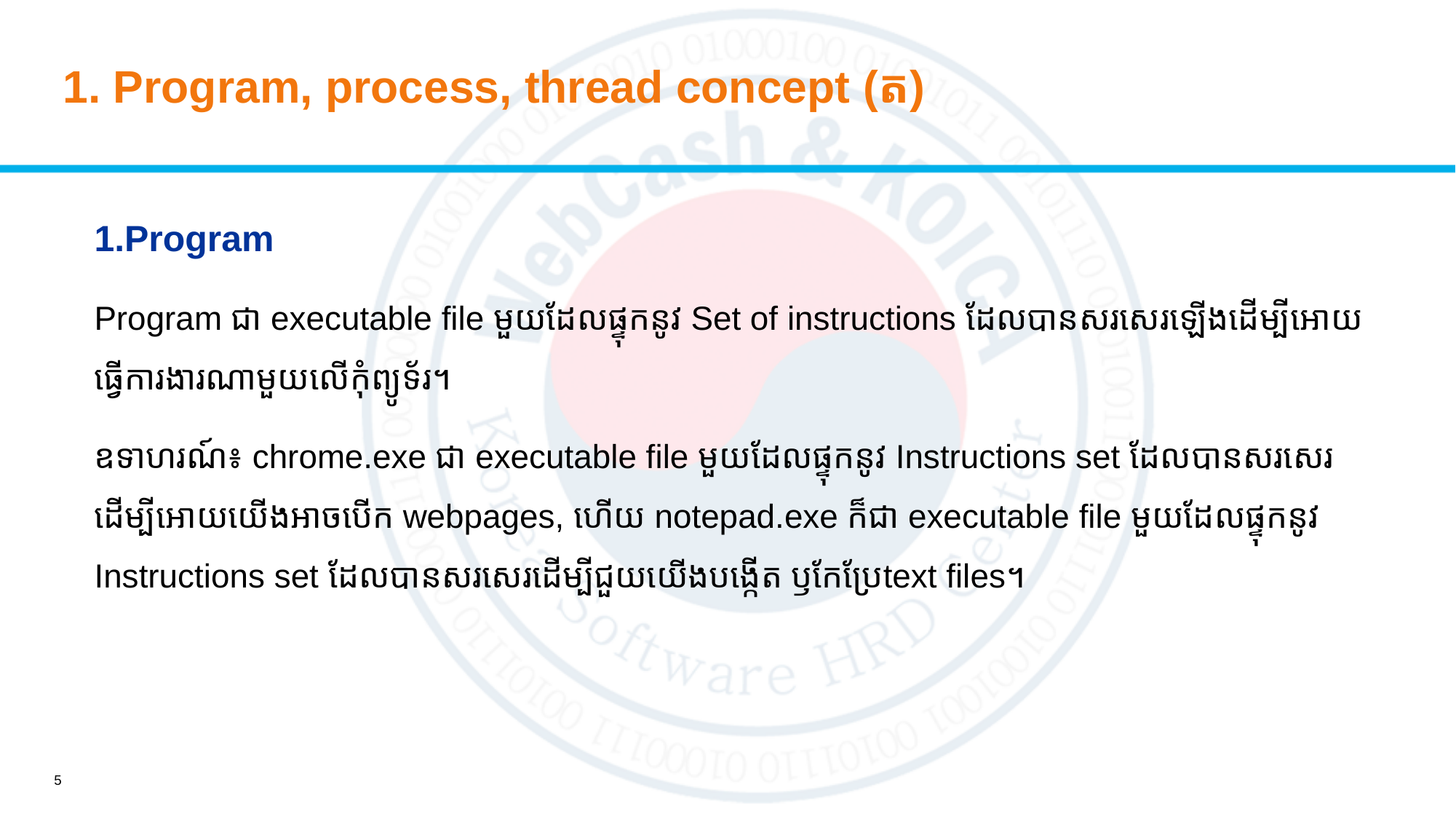

# 1. Program, process, thread concept (ត)
1.Program
Program ជា executable file មួយដែលផ្ទុកនូវ Set of instructions ដែលបានសរសេរឡើងដើម្បីអោយធ្វើការងារណាមួយលើកុំព្យូទ័រ។
ឧទាហរណ៍៖​ chrome.exe ជា executable file មួយដែលផ្ទុកនូវ Instructions set ដែលបានសរសេរដើម្បីអោយយើងអាចបើក webpages, ហើយ notepad.exe ក៏ជា executable file មួយដែលផ្ទុកនូវ Instructions set ដែលបានសរសេរដើម្បីជួយយើងបង្កើត ឫកែប្រែtext files។

5